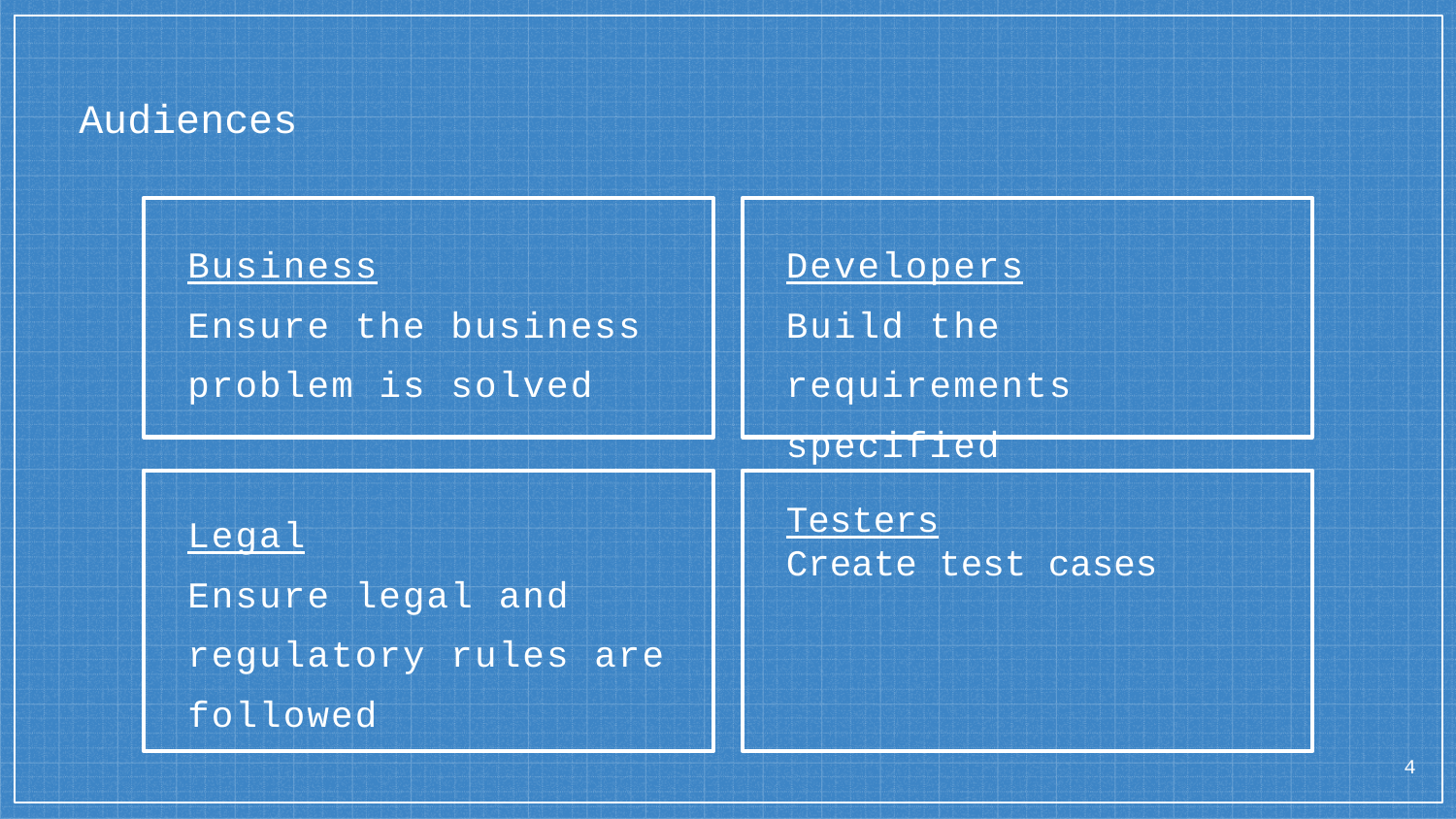

# Audiences

Business
Ensure the business problem is solved
Developers
Build the requirements specified

Legal
Ensure legal and regulatory rules are followed
Testers
Create test cases
4